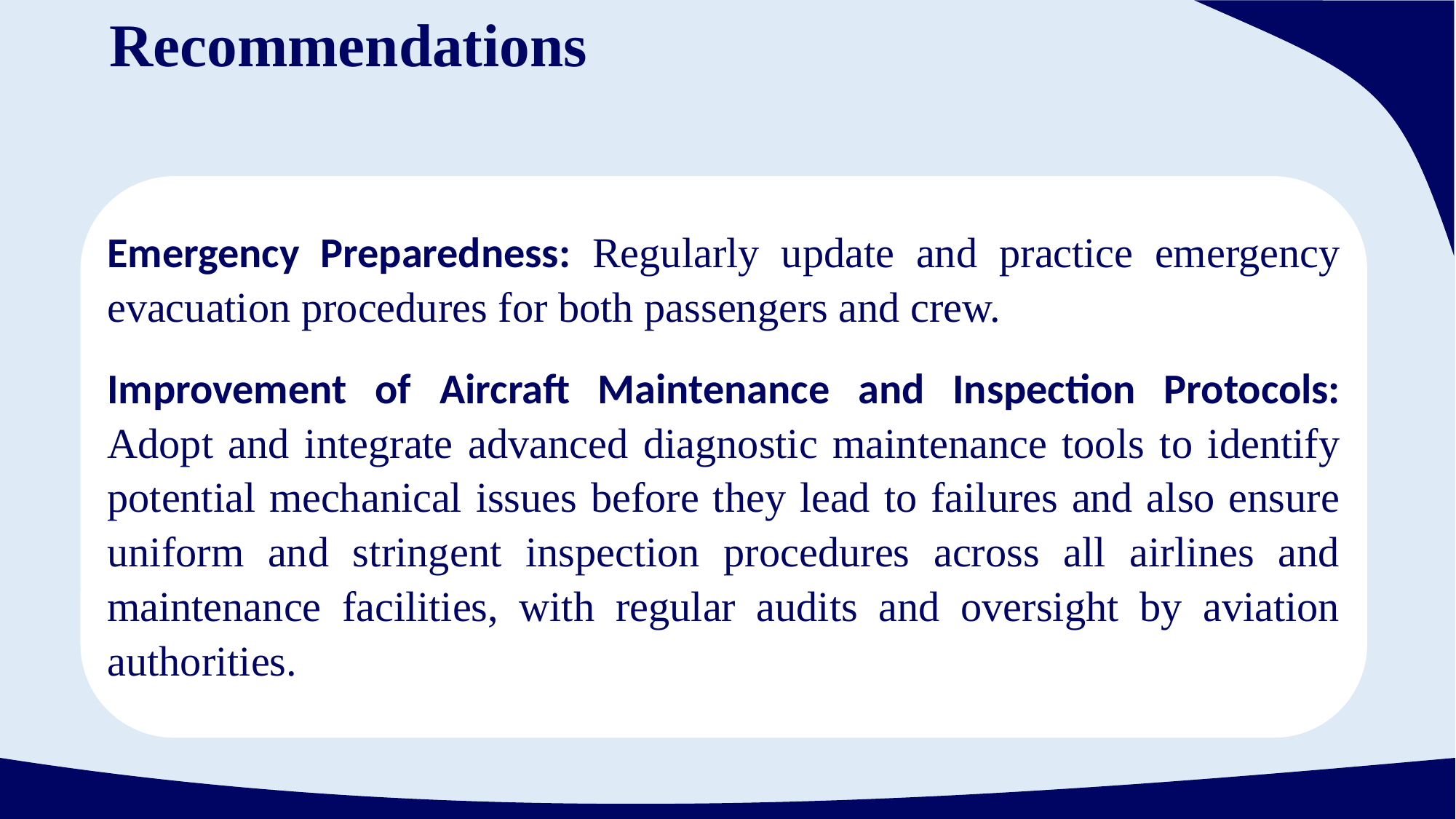

# Recommendations

Emergency Preparedness: Regularly update and practice emergency evacuation procedures for both passengers and crew.
Improvement of Aircraft Maintenance and Inspection Protocols: Adopt and integrate advanced diagnostic maintenance tools to identify potential mechanical issues before they lead to failures and also ensure uniform and stringent inspection procedures across all airlines and maintenance facilities, with regular audits and oversight by aviation authorities.